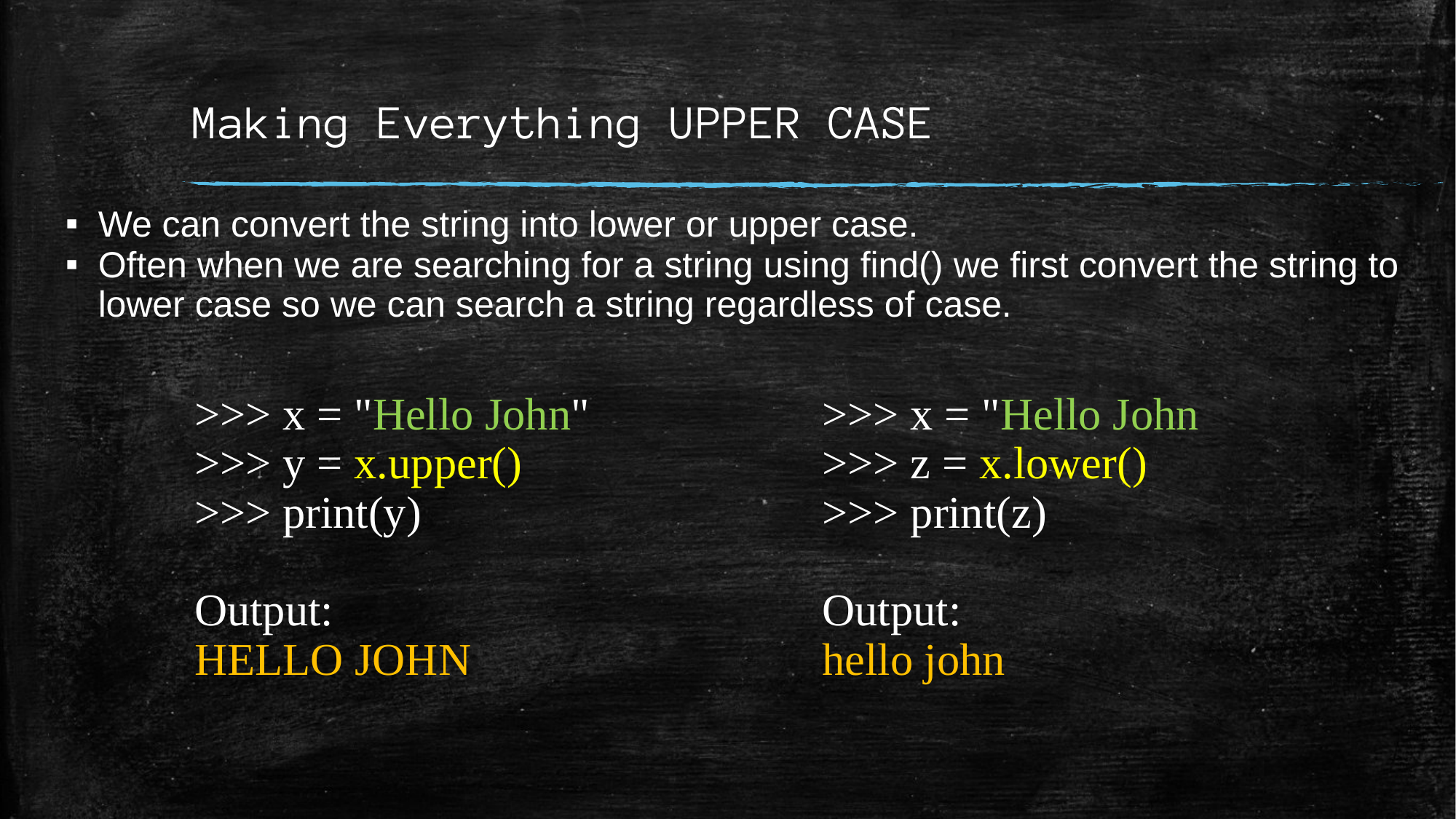

# Making Everything UPPER CASE
We can convert the string into lower or upper case.
Often when we are searching for a string using find() we first convert the string to lower case so we can search a string regardless of case.

>>> x = "Hello John
>>> z = x.lower()
>>> print(z)

Output:
hello john
>>> x = "Hello John"
>>> y = x.upper()
>>> print(y)

Output:
HELLO JOHN